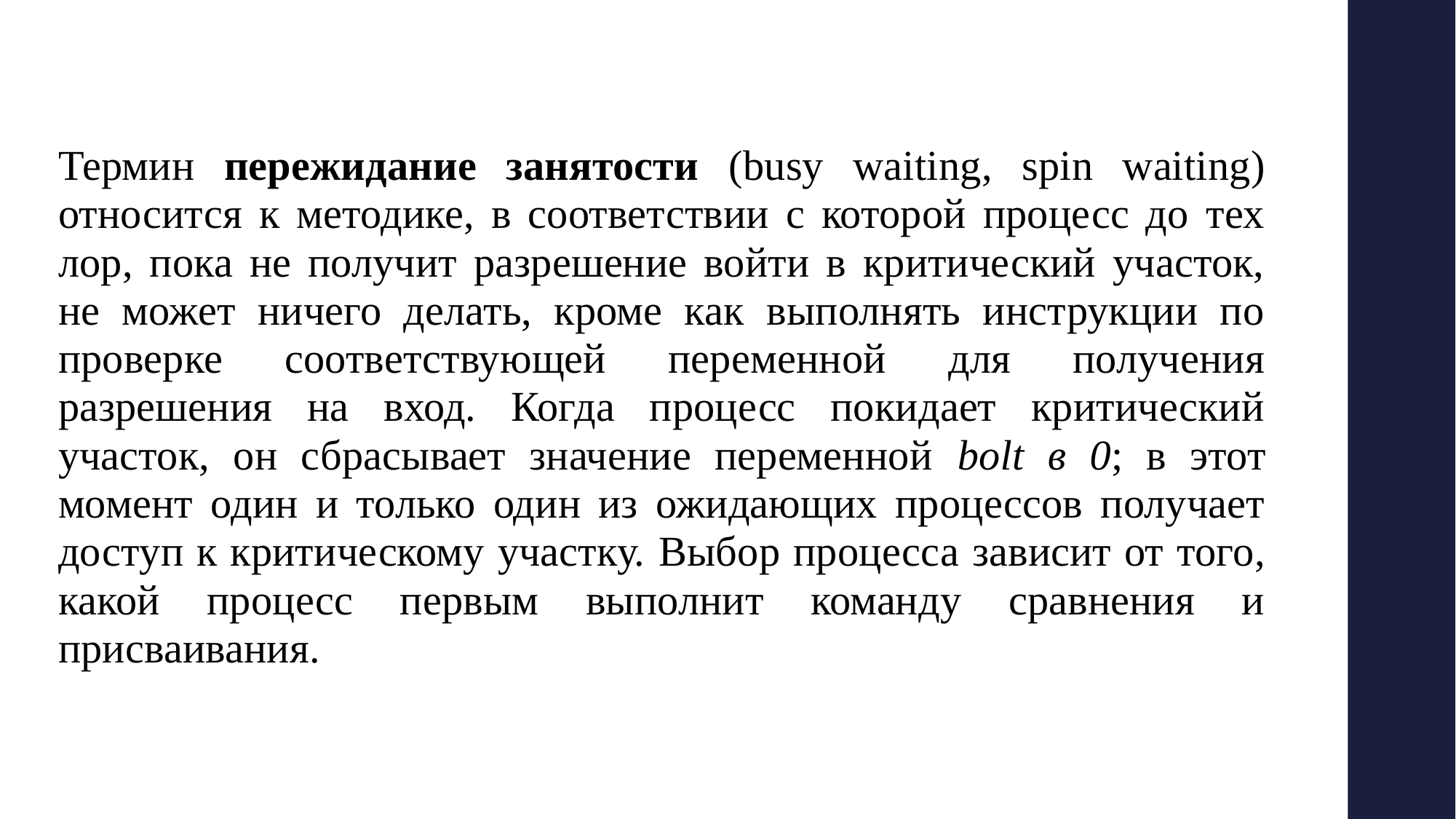

Термин пережидание занятости (busy waiting, spin waiting) относится к методике, в соответствии с которой процесс до тех лор, пока не получит разрешение войти в критический участок, не может ничего делать, кроме как выполнять инструкции по проверке соответствующей переменной для получения разрешения на вход. Когда процесс покидает критический участок, он сбрасывает значение переменной bolt в 0; в этот момент один и только один из ожидающих процессов получает доступ к критическому участку. Выбор процесса зависит от того, какой процесс первым выполнит команду сравнения и присваивания.